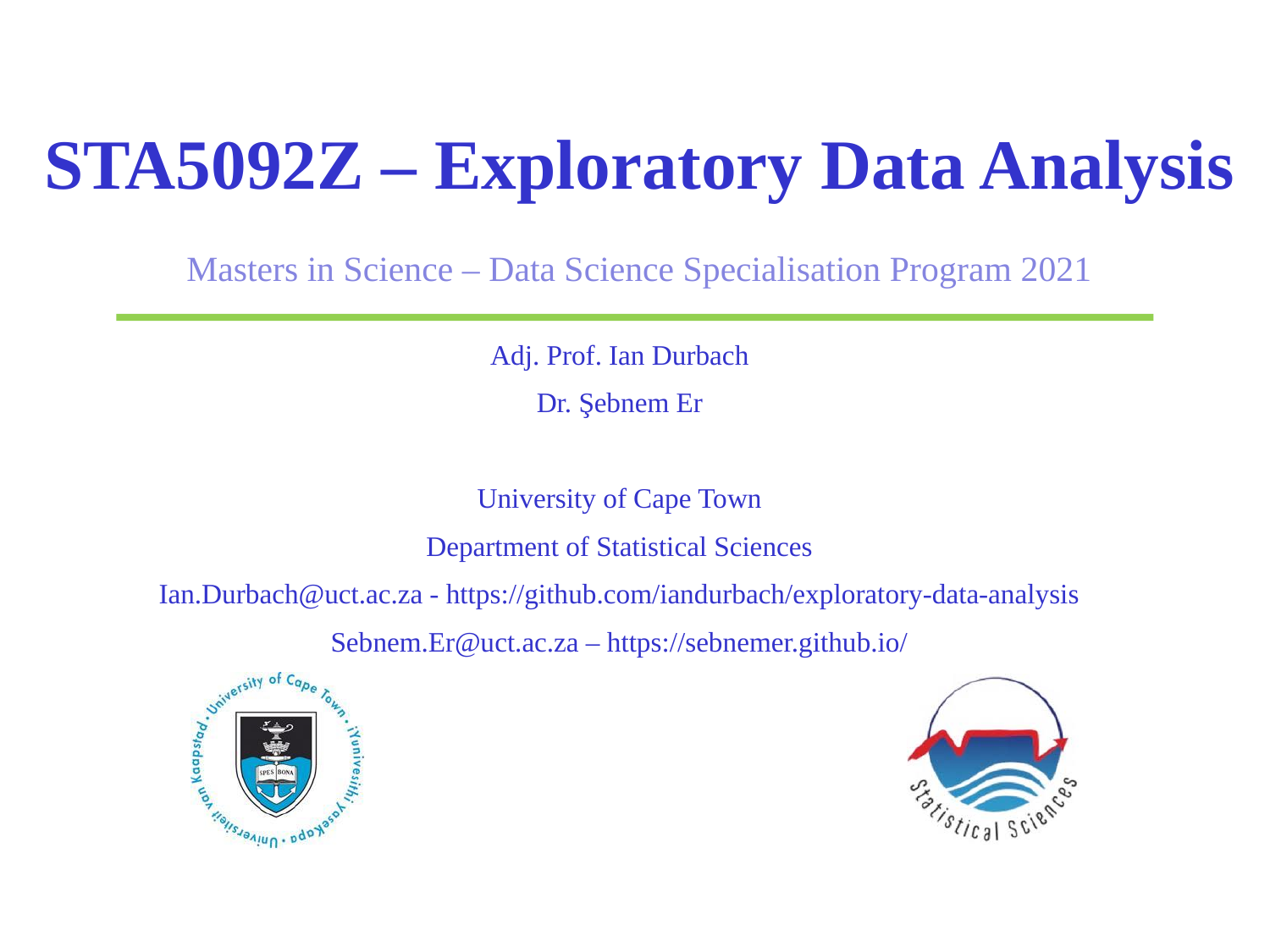

# STA5092Z – Exploratory Data Analysis Masters in Science – Data Science Specialisation Program 2021